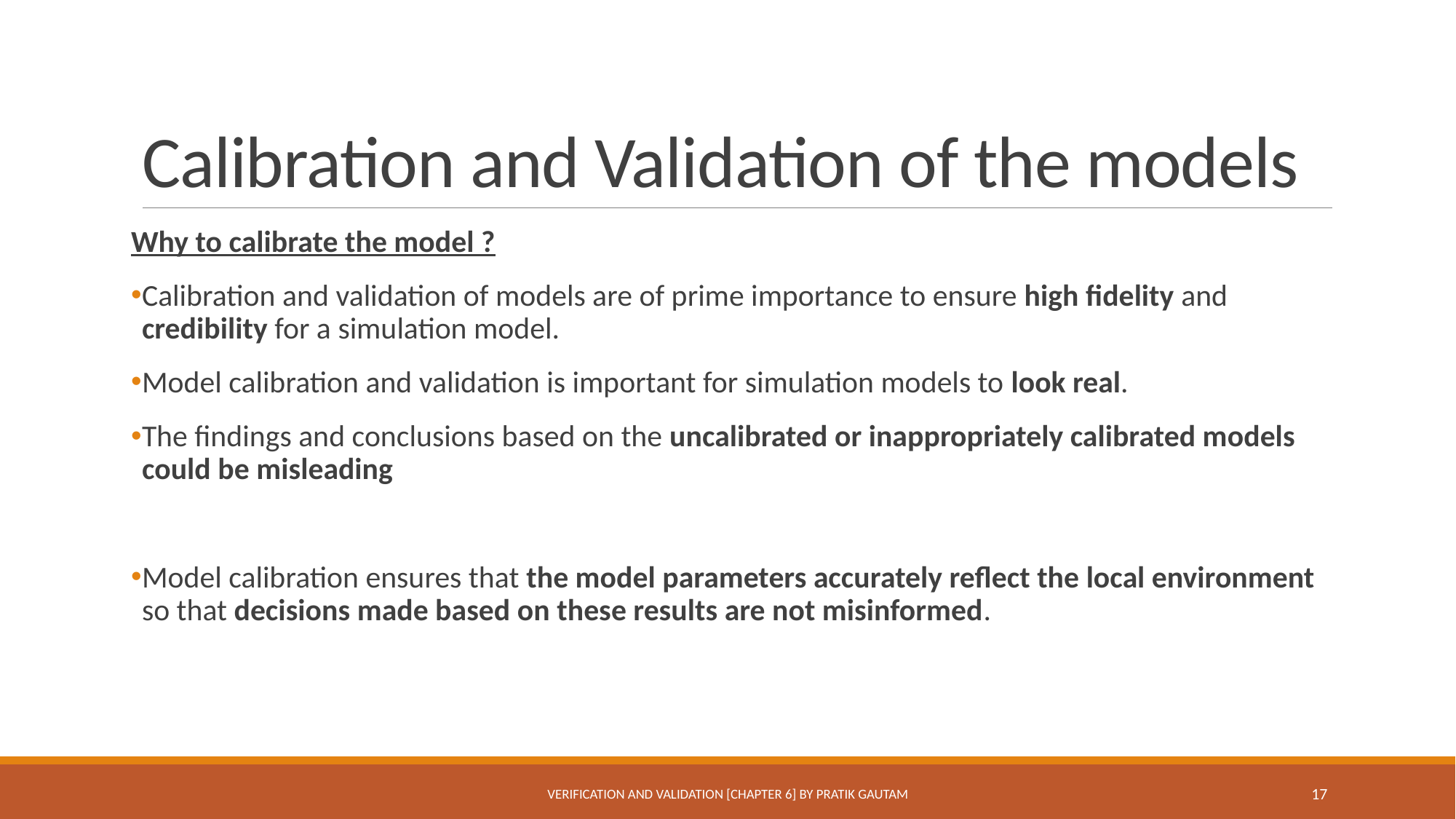

# Calibration and Validation of the models
Why to calibrate the model ?
Calibration and validation of models are of prime importance to ensure high fidelity and credibility for a simulation model.
Model calibration and validation is important for simulation models to look real.
The findings and conclusions based on the uncalibrated or inappropriately calibrated models could be misleading

Model calibration ensures that the model parameters accurately reflect the local environment so that decisions made based on these results are not misinformed.
Verification and Validation [Chapter 6] By Pratik Gautam
17